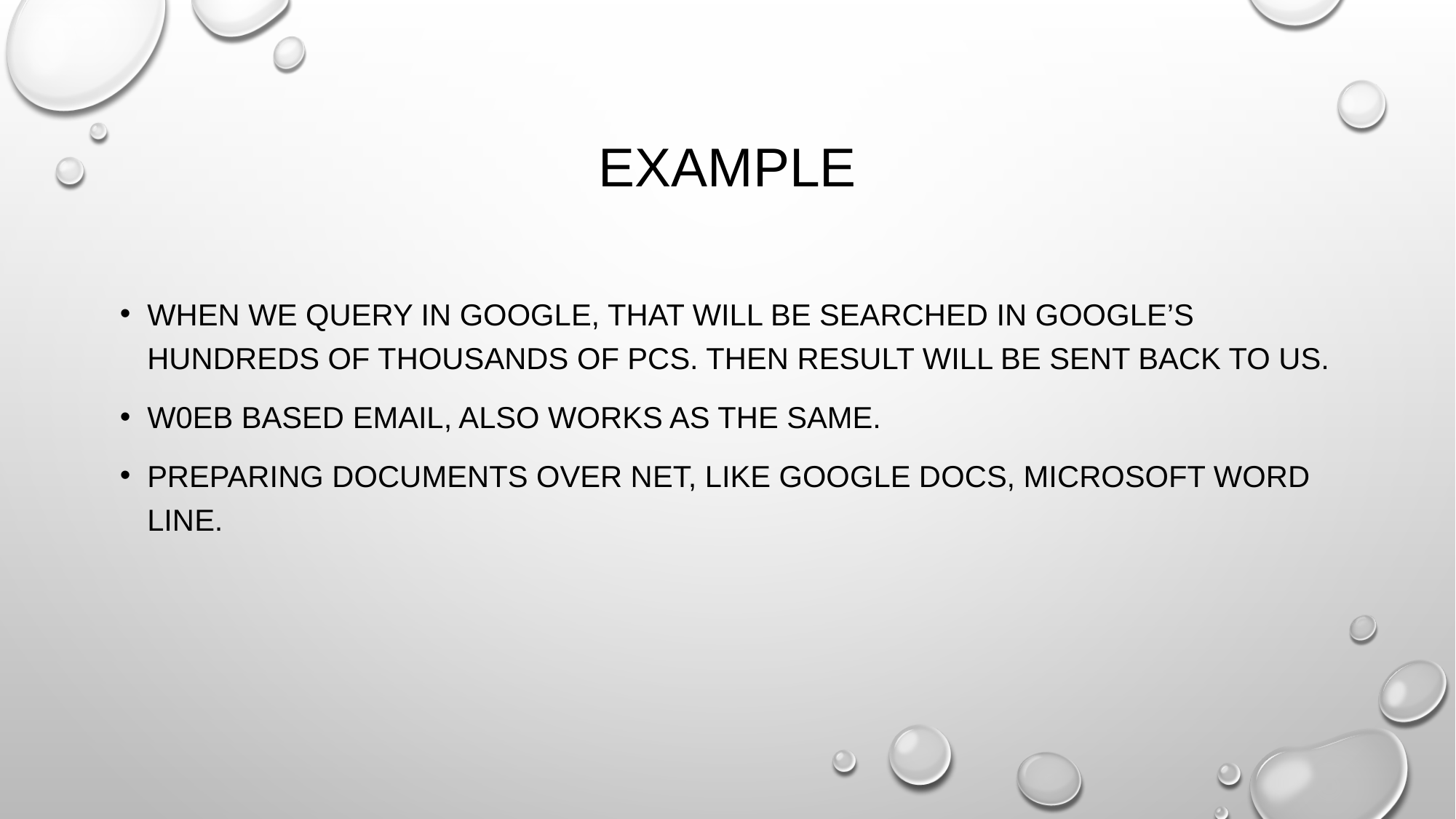

# Example
When we query in Google, that will be searched in google’s hundreds of thousands of pcS. Then result will be sent back to us.
W0eb based email, also works as the same.
Preparing documents over net, like google docs, Microsoft word line.